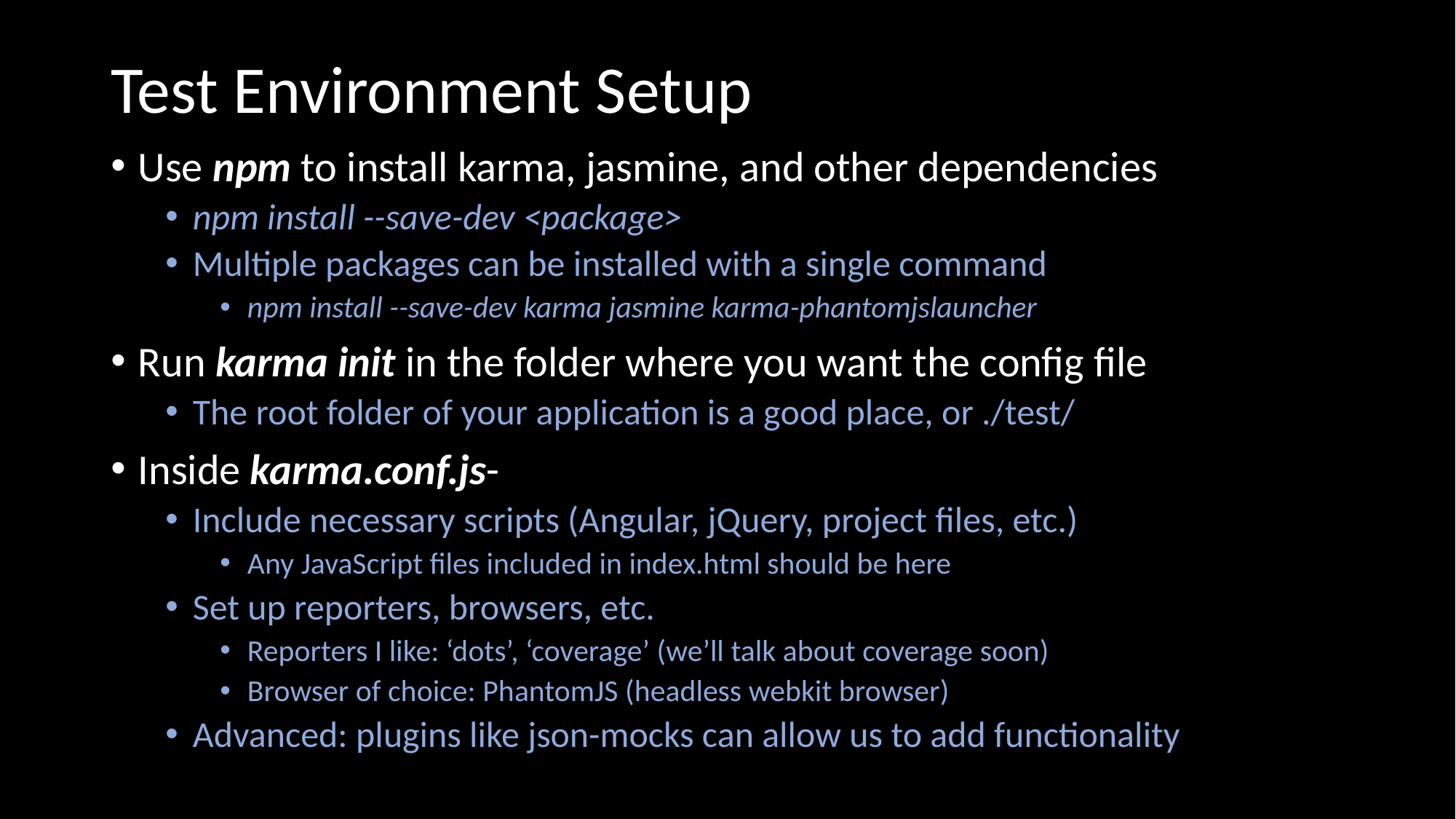

# Test Environment Setup
Use npm to install karma, jasmine, and other dependencies
npm install --save-dev <package>
Multiple packages can be installed with a single command
npm install --save-dev karma jasmine karma-phantomjslauncher
Run karma init in the folder where you want the config file
The root folder of your application is a good place, or ./test/
Inside karma.conf.js-
Include necessary scripts (Angular, jQuery, project files, etc.)
Any JavaScript files included in index.html should be here
Set up reporters, browsers, etc.
Reporters I like: ‘dots’, ‘coverage’ (we’ll talk about coverage soon)
Browser of choice: PhantomJS (headless webkit browser)
Advanced: plugins like json-mocks can allow us to add functionality